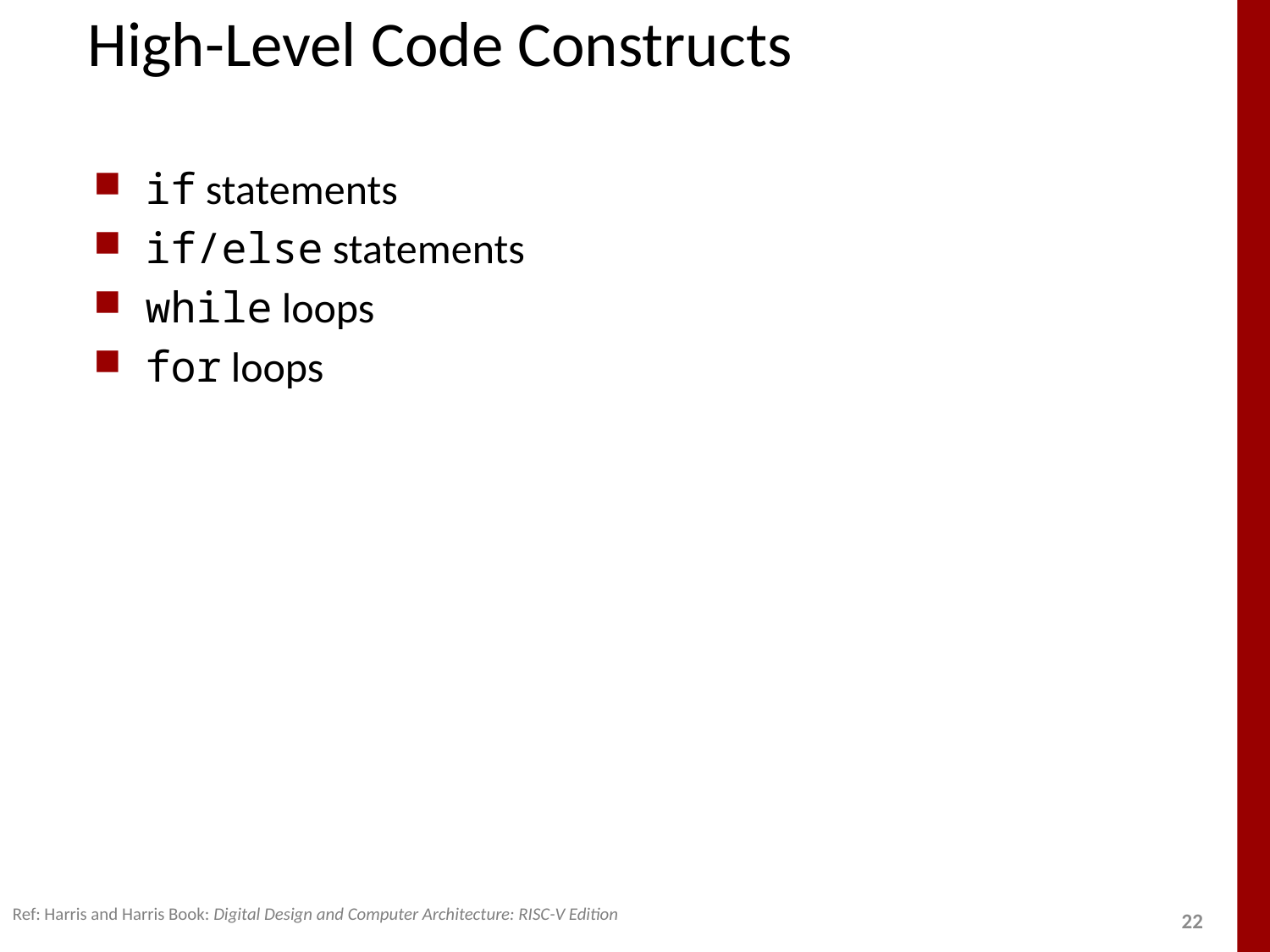

# High-Level Code Constructs
if statements
if/else statements
while loops
for loops
Ref: Harris and Harris Book: Digital Design and Computer Architecture: RISC-V Edition